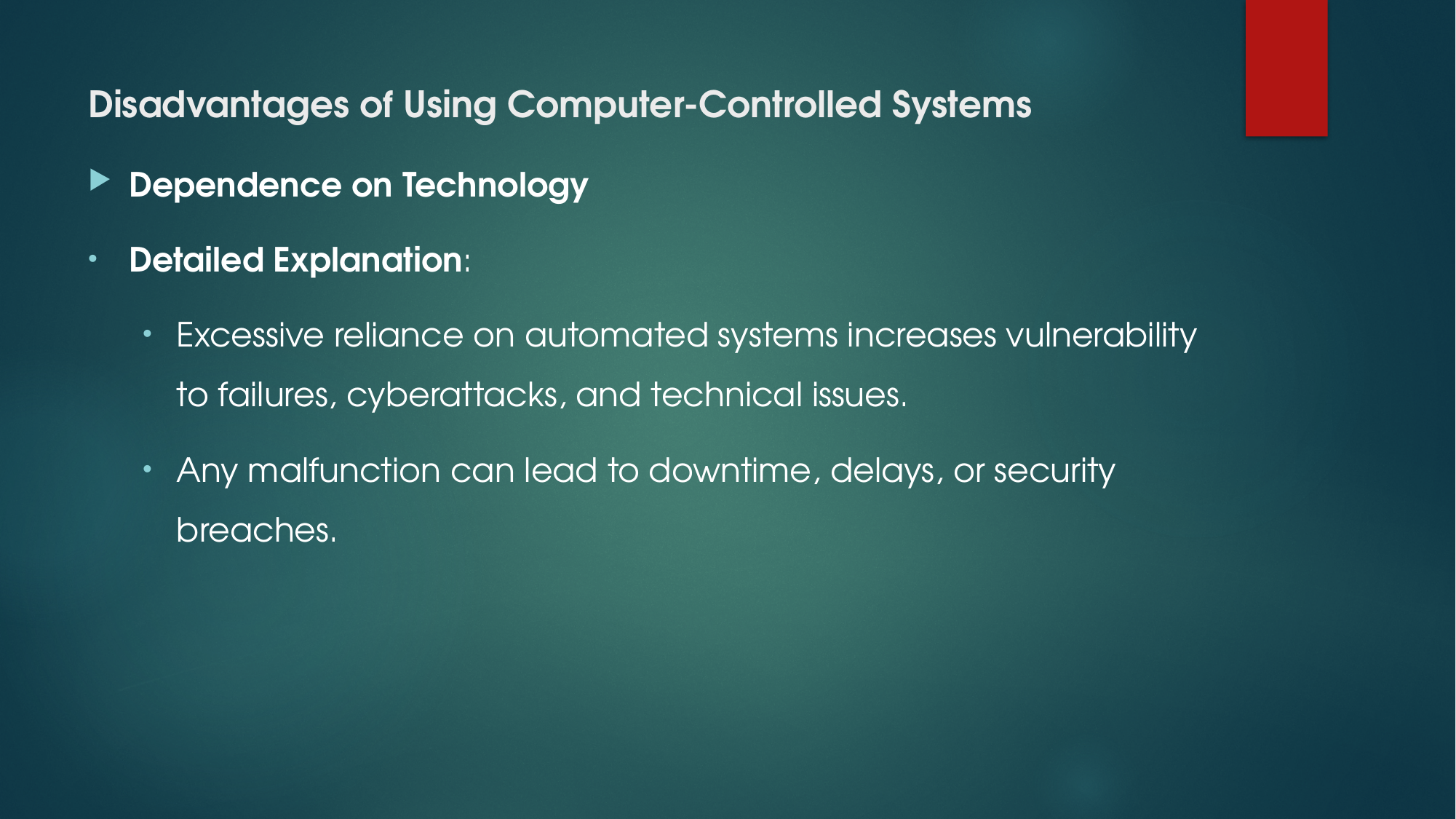

# Disadvantages of Using Computer-Controlled Systems
Dependence on Technology
Detailed Explanation:
Excessive reliance on automated systems increases vulnerability to failures, cyberattacks, and technical issues.
Any malfunction can lead to downtime, delays, or security breaches.